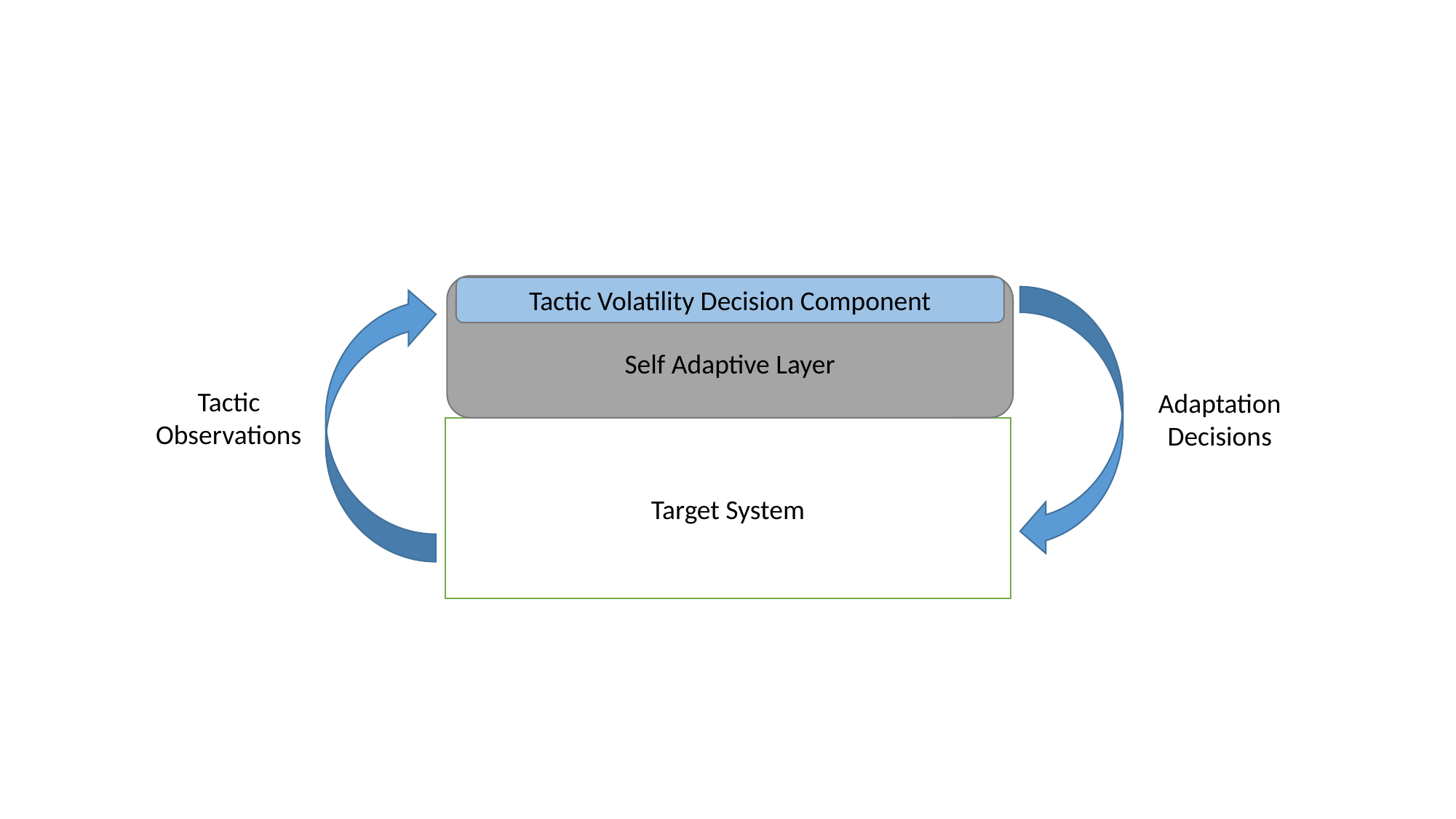

Self Adaptive Layer
Tactic Volatility Decision Component

Tactic Observations
Adaptation Decisions
Target System